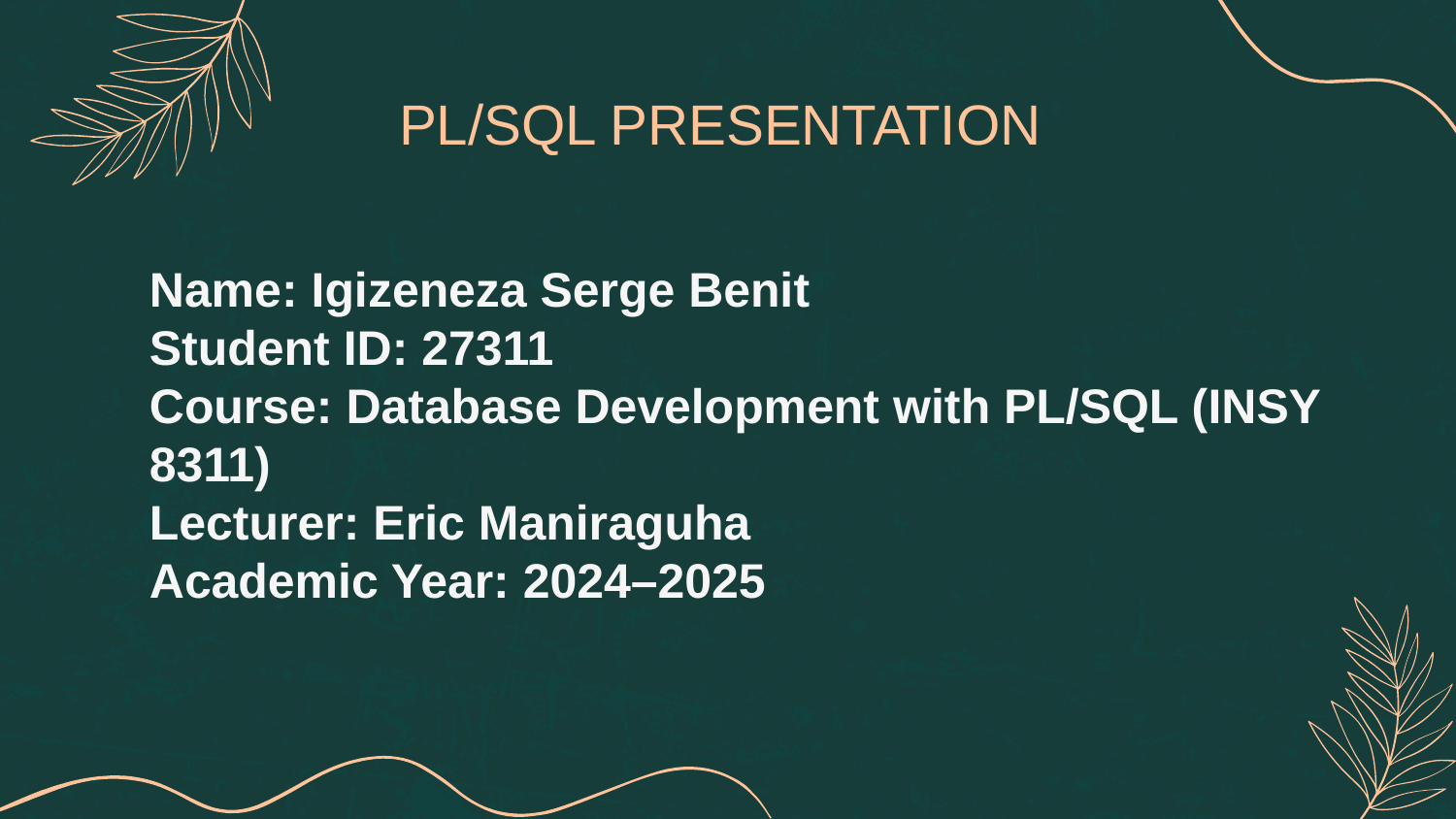

# PL/SQL PRESENTATION
Name: Igizeneza Serge Benit
Student ID: 27311
Course: Database Development with PL/SQL (INSY 8311)
Lecturer: Eric Maniraguha
Academic Year: 2024–2025